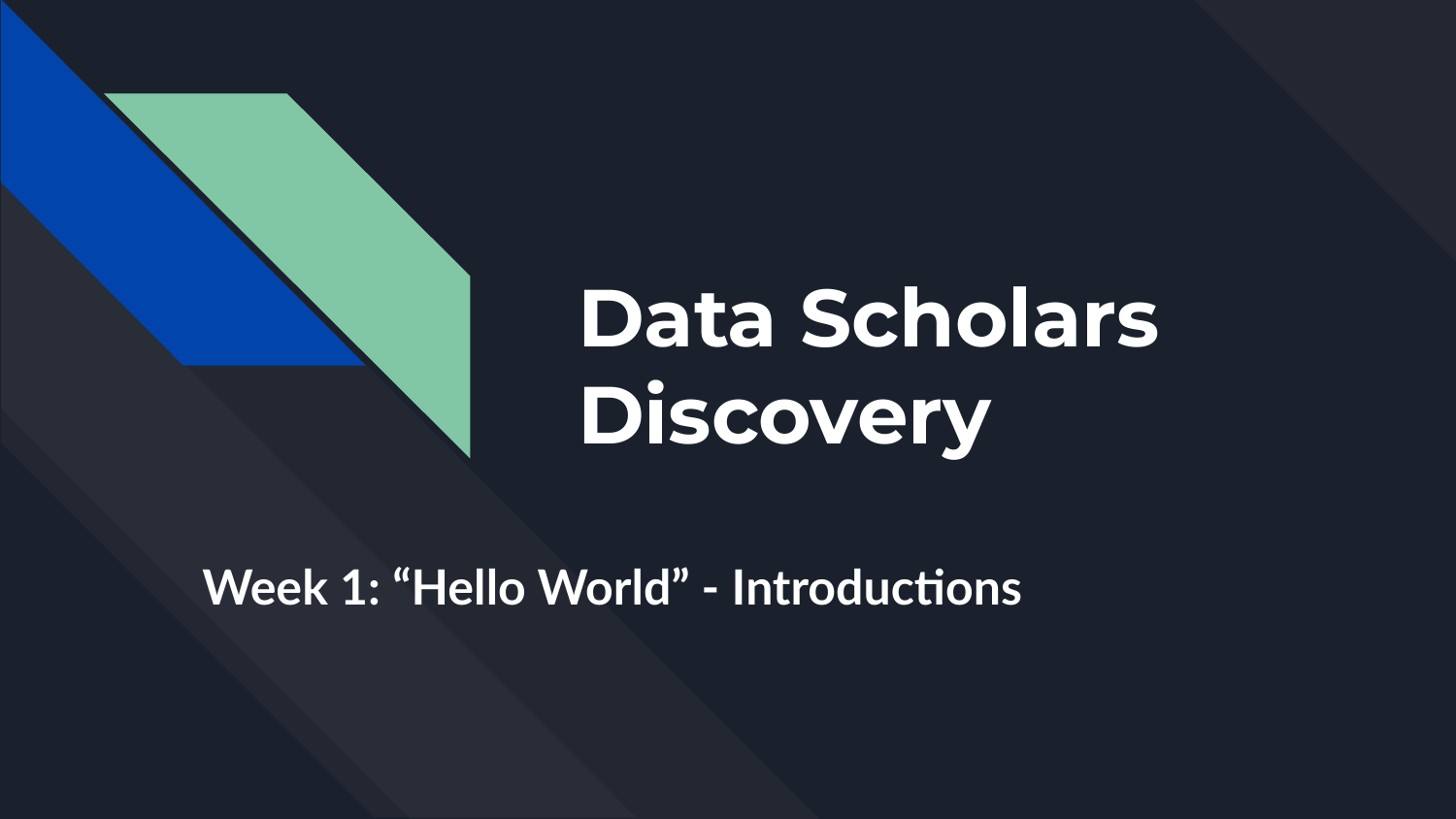

# Data Scholars Discovery
Week 1: “Hello World” - Introductions